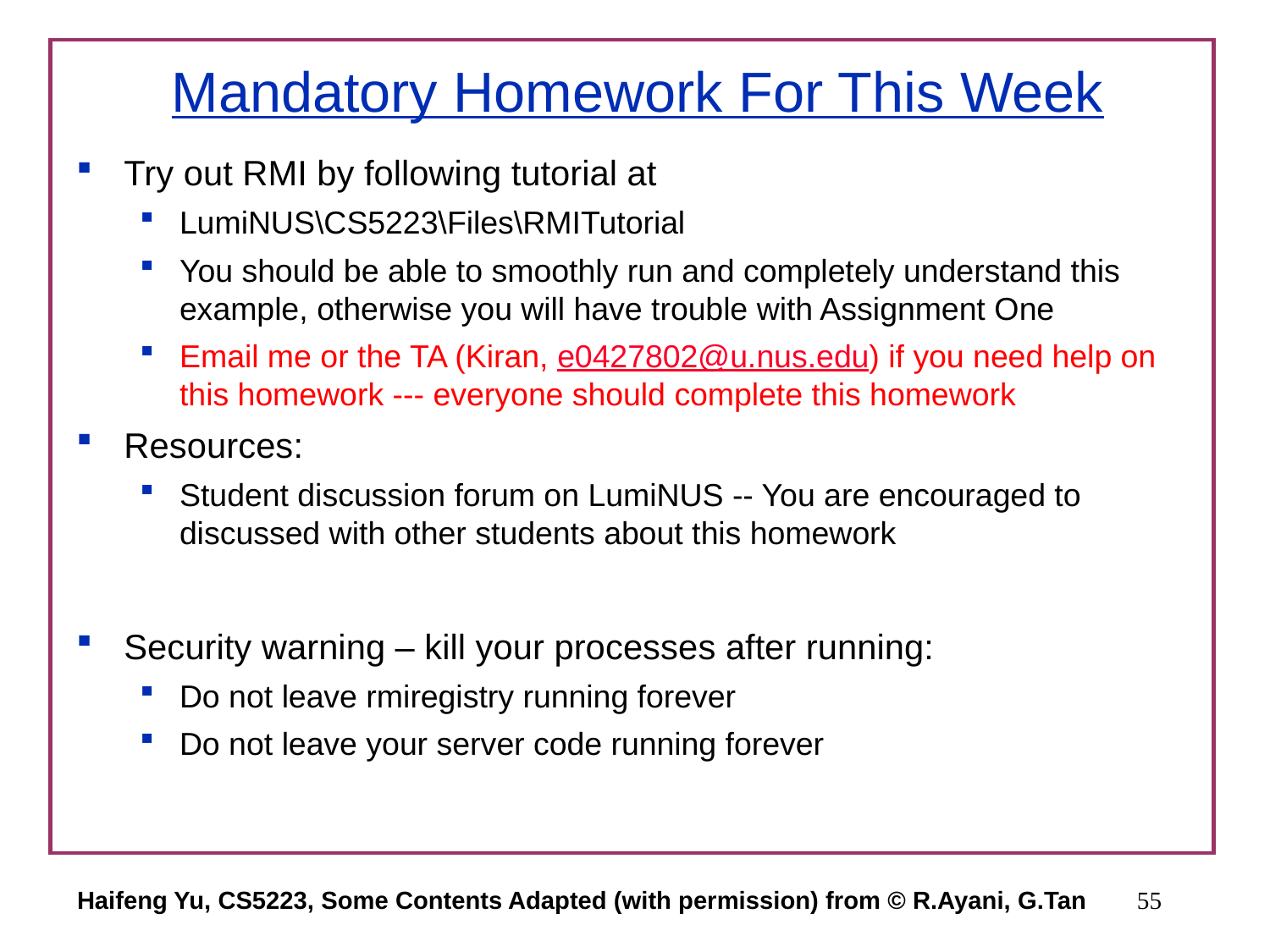

# Mandatory Homework For This Week
Try out RMI by following tutorial at
LumiNUS\CS5223\Files\RMITutorial
You should be able to smoothly run and completely understand this example, otherwise you will have trouble with Assignment One
Email me or the TA (Kiran, e0427802@u.nus.edu) if you need help on this homework --- everyone should complete this homework
Resources:
Student discussion forum on LumiNUS -- You are encouraged to discussed with other students about this homework

Security warning – kill your processes after running:
Do not leave rmiregistry running forever
Do not leave your server code running forever
Haifeng Yu, CS5223, Some Contents Adapted (with permission) from © R.Ayani, G.Tan
55